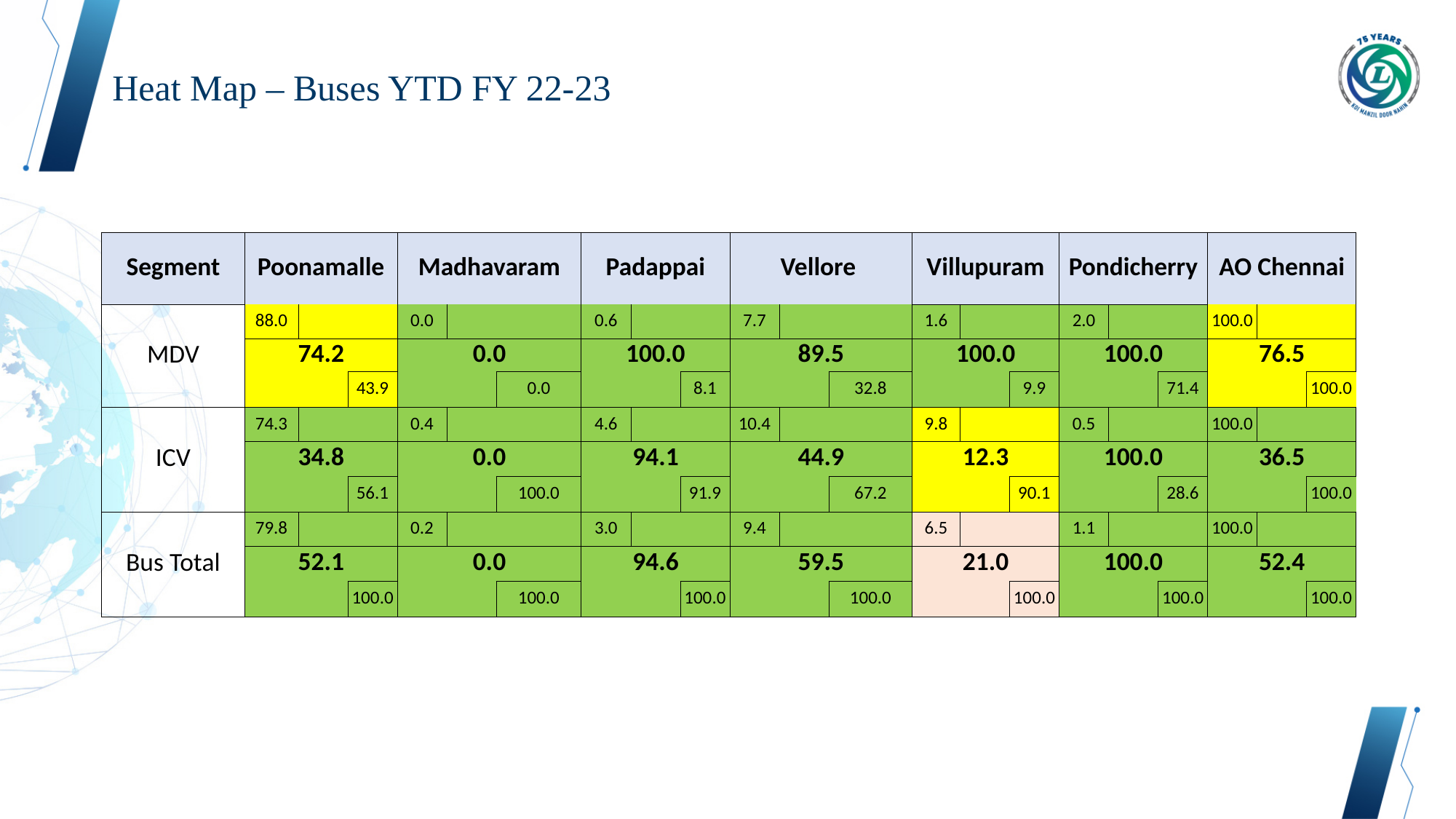

Heat Map – Buses YTD FY 22-23
| Segment | Poonamalle |  |  | Madhavaram |  |  | Padappai |  |  | Vellore |  |  | Villupuram |  |  | Pondicherry |  |  | AO Chennai |  |  |
| --- | --- | --- | --- | --- | --- | --- | --- | --- | --- | --- | --- | --- | --- | --- | --- | --- | --- | --- | --- | --- | --- |
| MDV | 88.0 |  |  | 0.0 |  |  | 0.6 |  |  | 7.7 |  |  | 1.6 |  |  | 2.0 |  |  | 100.0 |  |  |
|  | 74.2 |  |  | 0.0 |  |  | 100.0 |  |  | 89.5 |  |  | 100.0 |  |  | 100.0 |  |  | 76.5 |  |  |
|  |  |  | 43.9 |  |  | 0.0 |  |  | 8.1 |  |  | 32.8 |  |  | 9.9 |  |  | 71.4 |  |  | 100.0 |
| ICV | 74.3 |  |  | 0.4 |  |  | 4.6 |  |  | 10.4 |  |  | 9.8 |  |  | 0.5 |  |  | 100.0 |  |  |
|  | 34.8 |  |  | 0.0 |  |  | 94.1 |  |  | 44.9 |  |  | 12.3 |  |  | 100.0 |  |  | 36.5 |  |  |
|  |  |  | 56.1 |  |  | 100.0 |  |  | 91.9 |  |  | 67.2 |  |  | 90.1 |  |  | 28.6 |  |  | 100.0 |
| Bus Total | 79.8 |  |  | 0.2 |  |  | 3.0 |  |  | 9.4 |  |  | 6.5 |  |  | 1.1 |  |  | 100.0 |  |  |
|  | 52.1 |  |  | 0.0 |  |  | 94.6 |  |  | 59.5 |  |  | 21.0 |  |  | 100.0 |  |  | 52.4 |  |  |
|  |  |  | 100.0 |  |  | 100.0 |  |  | 100.0 |  |  | 100.0 |  |  | 100.0 |  |  | 100.0 |  |  | 100.0 |